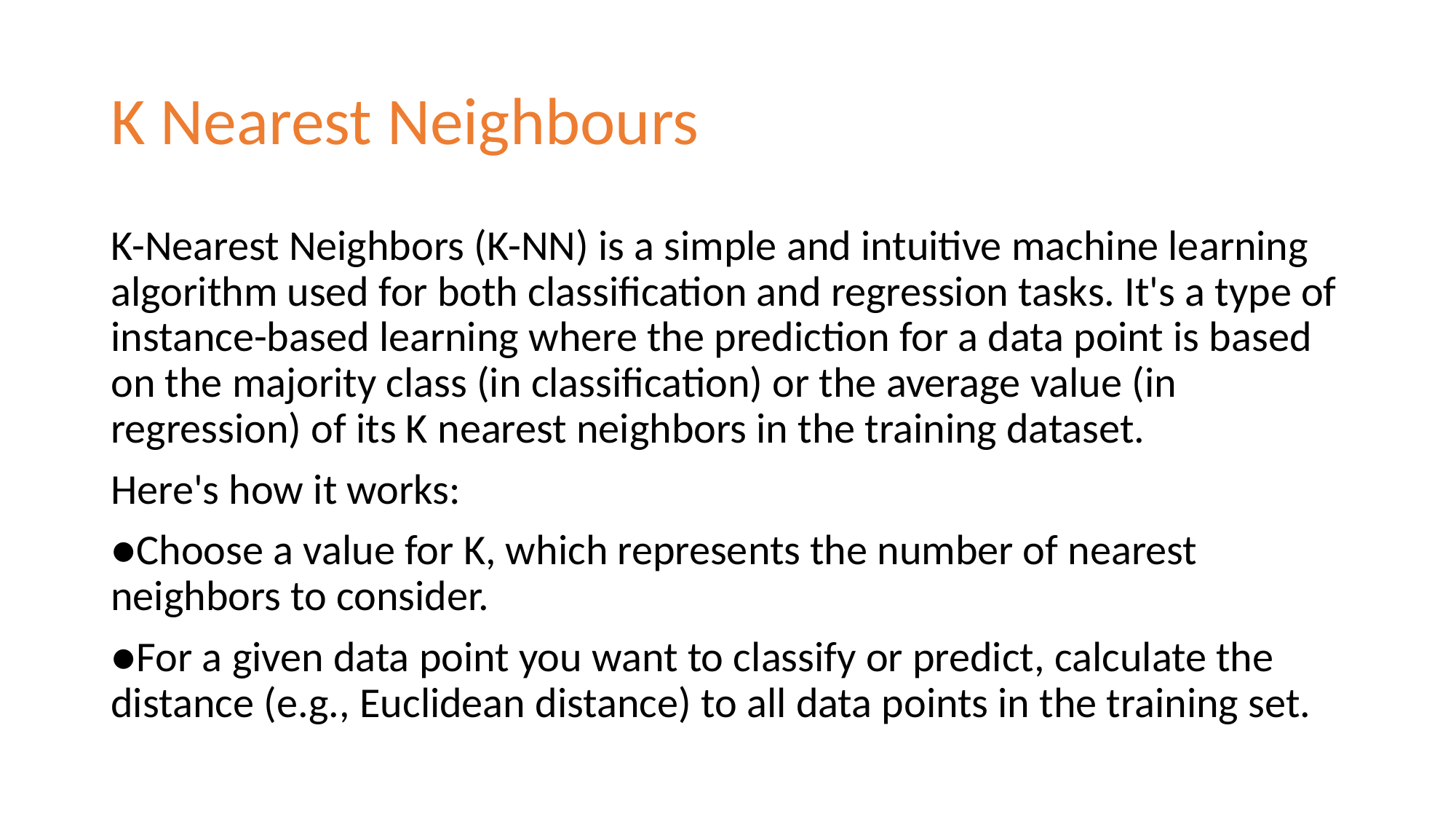

# K Nearest Neighbours
K-Nearest Neighbors (K-NN) is a simple and intuitive machine learning algorithm used for both classification and regression tasks. It's a type of instance-based learning where the prediction for a data point is based on the majority class (in classification) or the average value (in regression) of its K nearest neighbors in the training dataset.
Here's how it works:
●Choose a value for K, which represents the number of nearest neighbors to consider.
●For a given data point you want to classify or predict, calculate the distance (e.g., Euclidean distance) to all data points in the training set.